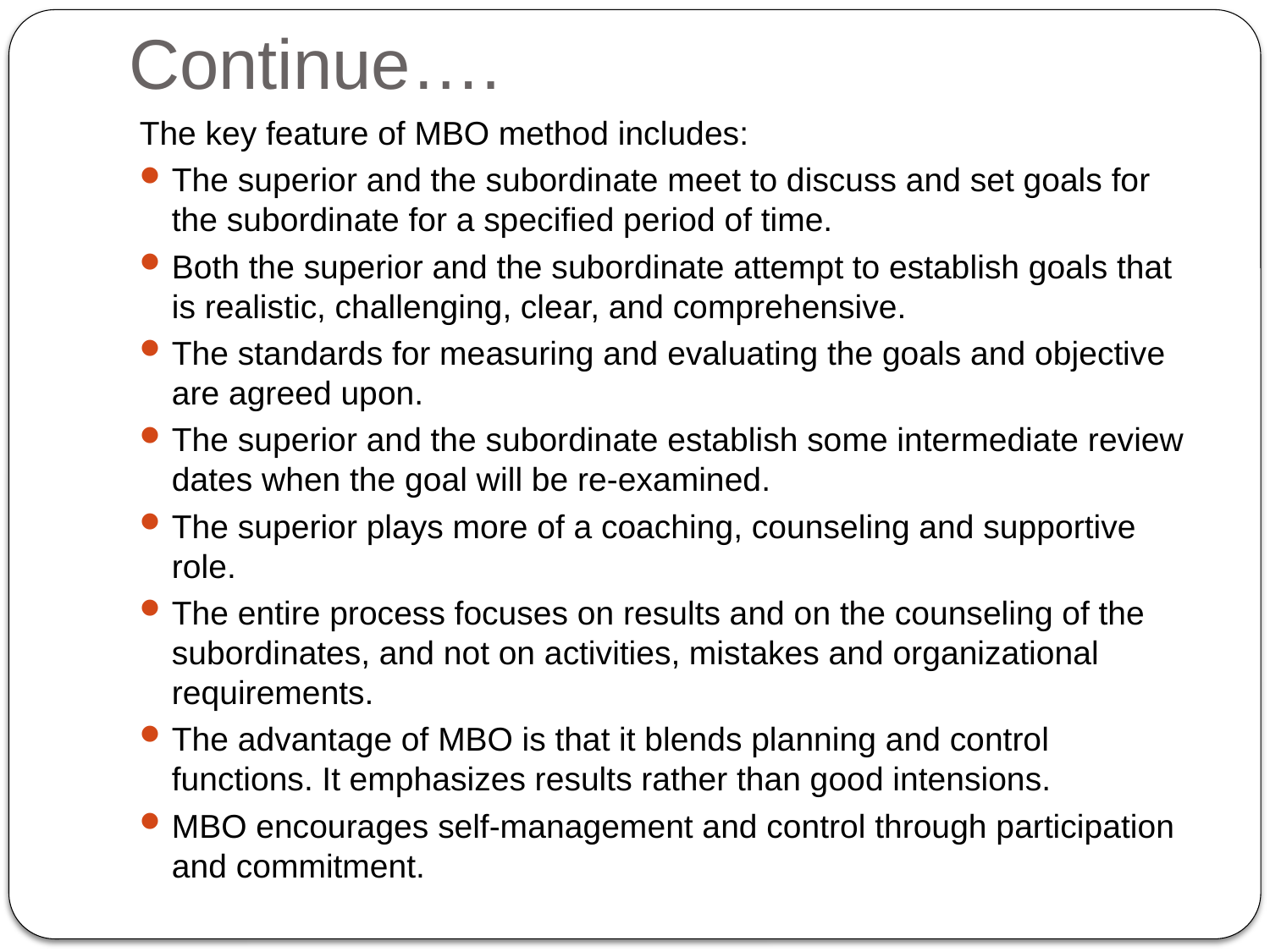

# Continue….
The key feature of MBO method includes:
The superior and the subordinate meet to discuss and set goals for the subordinate for a specified period of time.
Both the superior and the subordinate attempt to establish goals that is realistic, challenging, clear, and comprehensive.
The standards for measuring and evaluating the goals and objective are agreed upon.
The superior and the subordinate establish some intermediate review dates when the goal will be re-examined.
The superior plays more of a coaching, counseling and supportive role.
The entire process focuses on results and on the counseling of the subordinates, and not on activities, mistakes and organizational requirements.
The advantage of MBO is that it blends planning and control functions. It emphasizes results rather than good intensions.
MBO encourages self-management and control through participation and commitment.